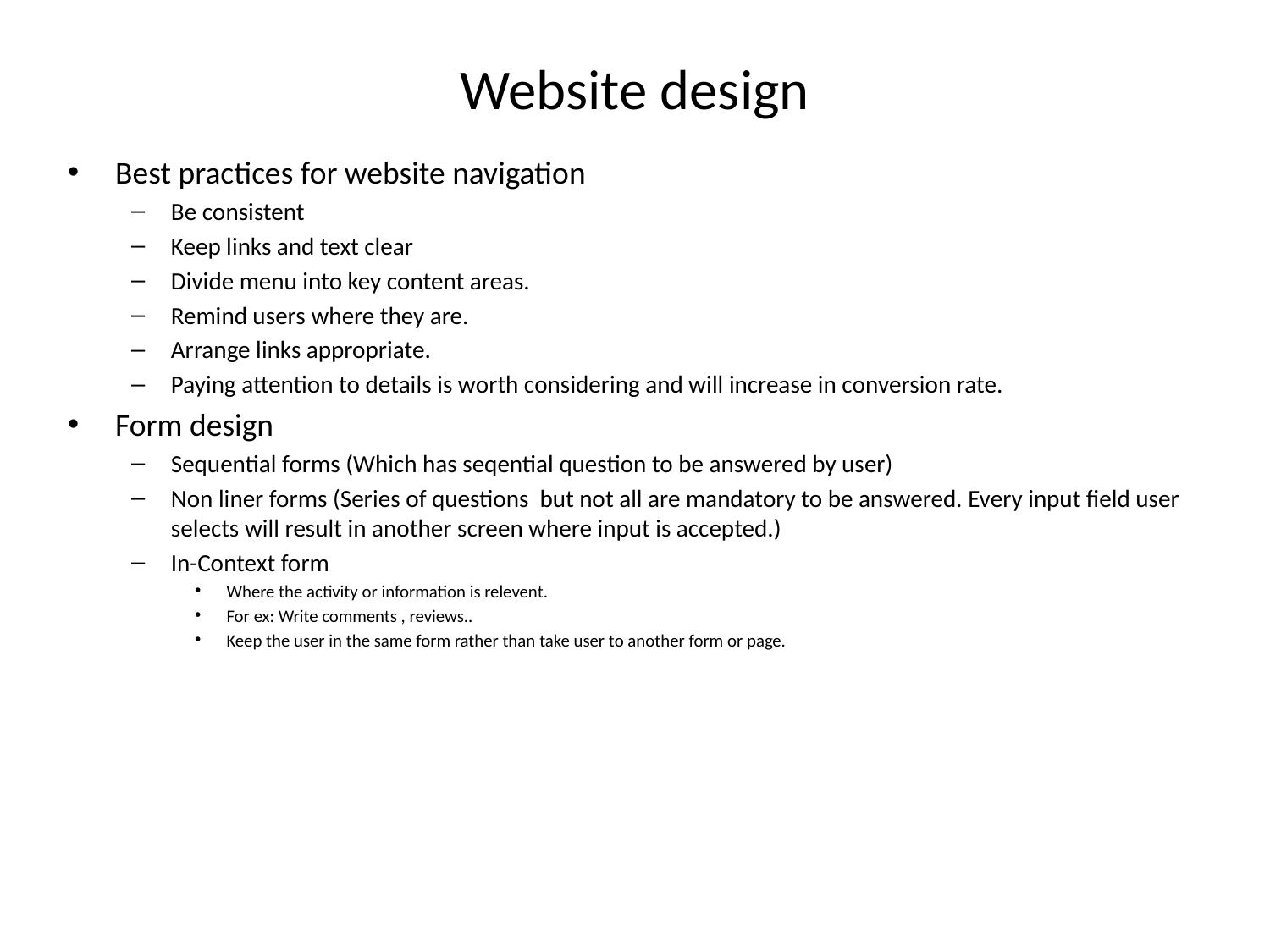

# Website design
Best practices for website navigation
Be consistent
Keep links and text clear
Divide menu into key content areas.
Remind users where they are.
Arrange links appropriate.
Paying attention to details is worth considering and will increase in conversion rate.
Form design
Sequential forms (Which has seqential question to be answered by user)
Non liner forms (Series of questions  but not all are mandatory to be answered. Every input field user selects will result in another screen where input is accepted.)
In-Context form
Where the activity or information is relevent.
For ex: Write comments , reviews..
Keep the user in the same form rather than take user to another form or page.